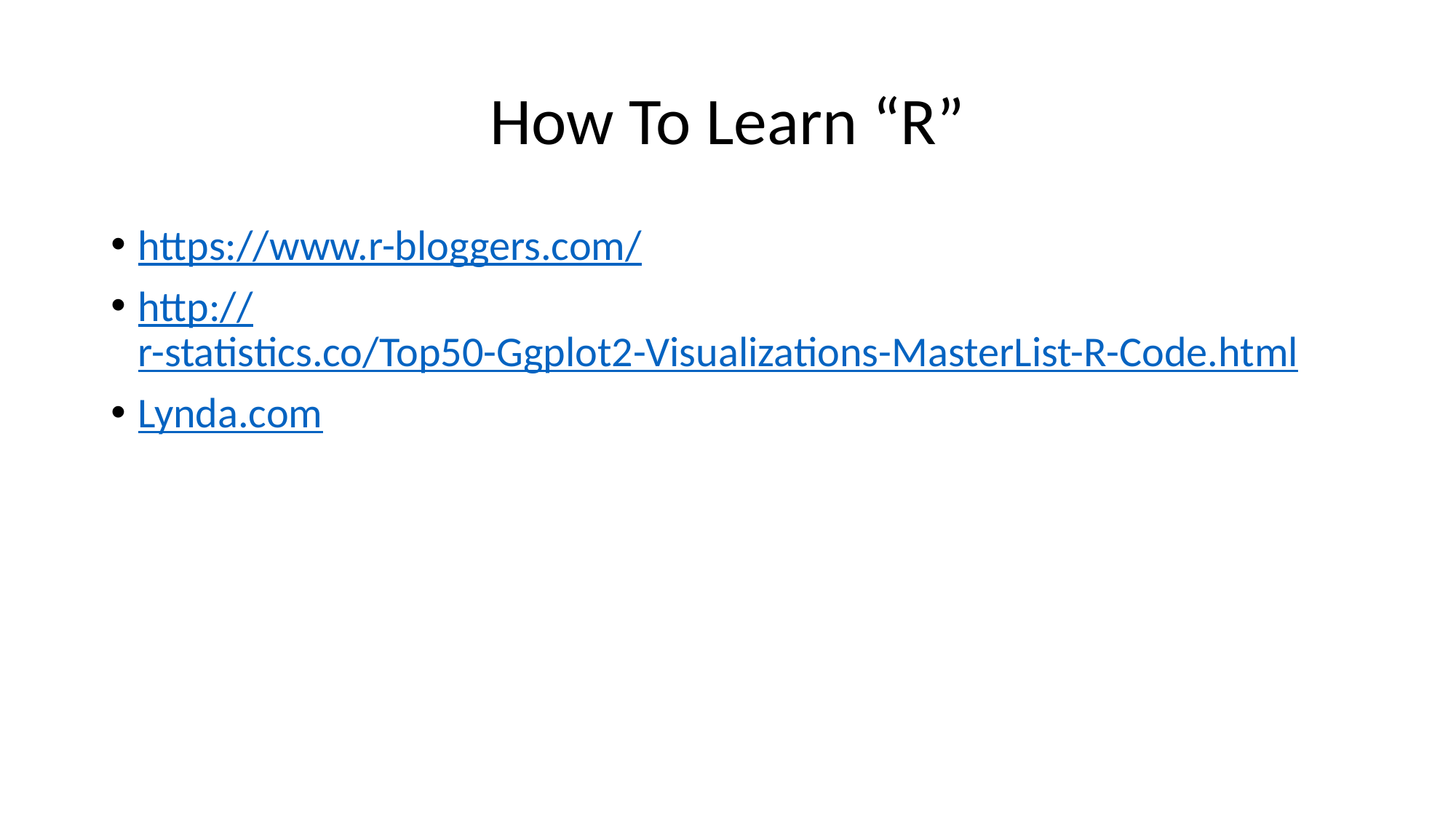

# How To Learn “R”
https://www.r-bloggers.com/
http://r-statistics.co/Top50-Ggplot2-Visualizations-MasterList-R-Code.html
Lynda.com